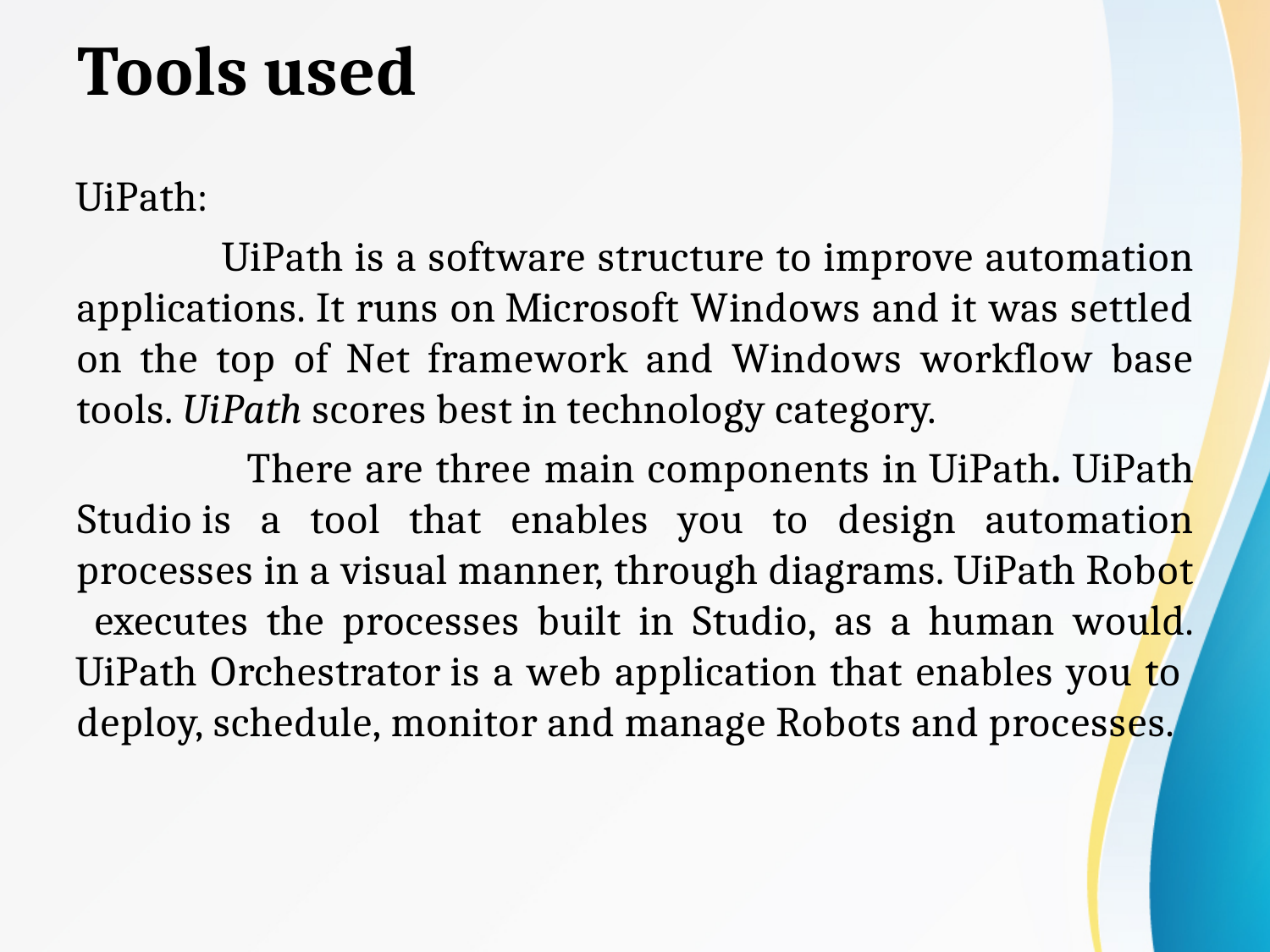

# Tools used
UiPath:
             UiPath is a software structure to improve automation applications. It runs on Microsoft Windows and it was settled on the top of Net framework and Windows workflow base tools. UiPath scores best in technology category.
              There are three main components in UiPath. UiPath Studio is a tool that enables you to design automation processes in a visual manner, through diagrams. UiPath Robot  executes the processes built in Studio, as a human would. UiPath Orchestrator is a web application that enables you to  deploy, schedule, monitor and manage Robots and processes.